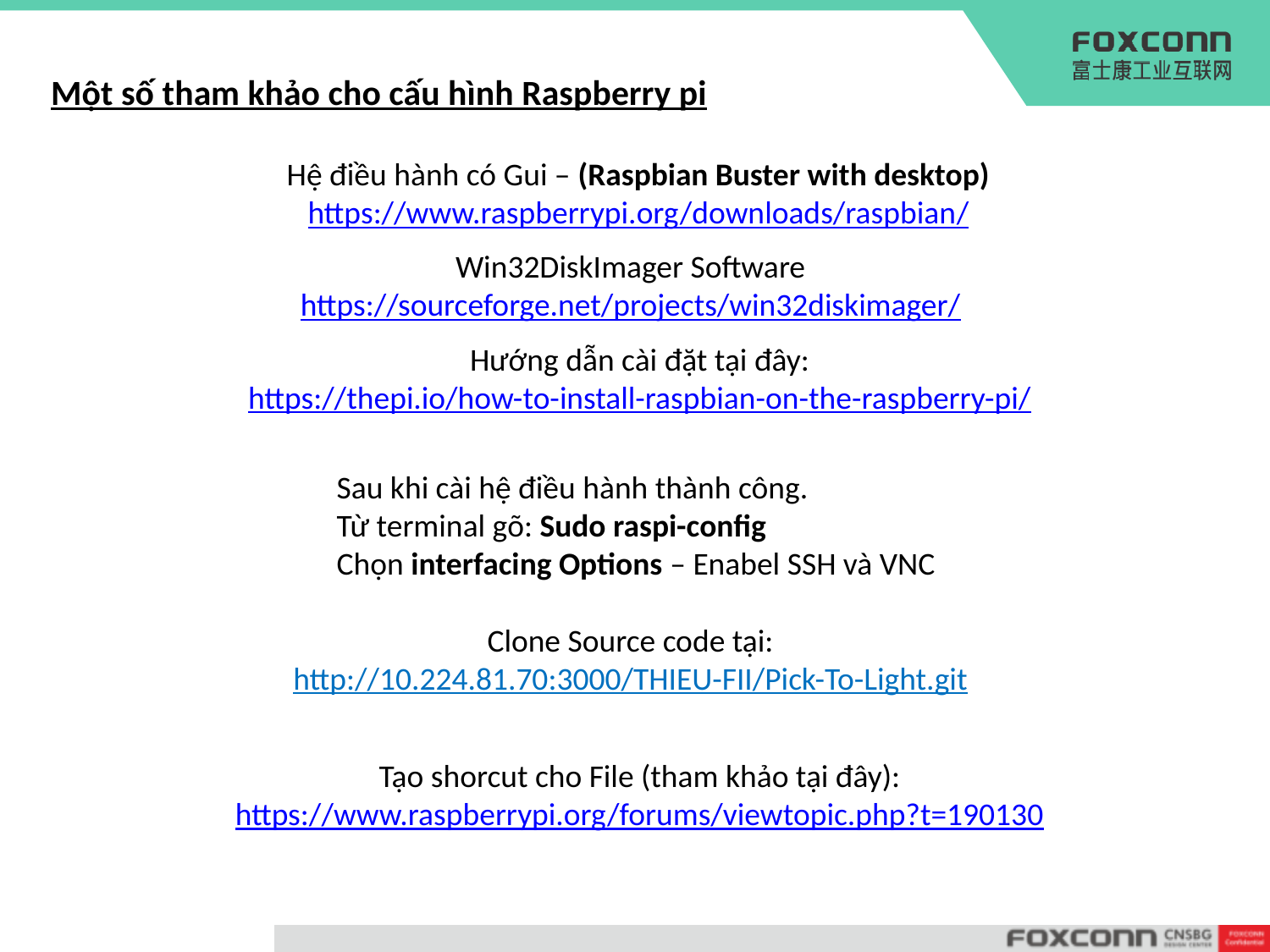

Một số tham khảo cho cấu hình Raspberry pi
Hệ điều hành có Gui – (Raspbian Buster with desktop)
https://www.raspberrypi.org/downloads/raspbian/
Win32DiskImager Software
https://sourceforge.net/projects/win32diskimager/
Hướng dẫn cài đặt tại đây:
https://thepi.io/how-to-install-raspbian-on-the-raspberry-pi/

Sau khi cài hệ điều hành thành công.
Từ terminal gõ: Sudo raspi-config
Chọn interfacing Options – Enabel SSH và VNC
Clone Source code tại:
http://10.224.81.70:3000/THIEU-FII/Pick-To-Light.git
Tạo shorcut cho File (tham khảo tại đây):
https://www.raspberrypi.org/forums/viewtopic.php?t=190130